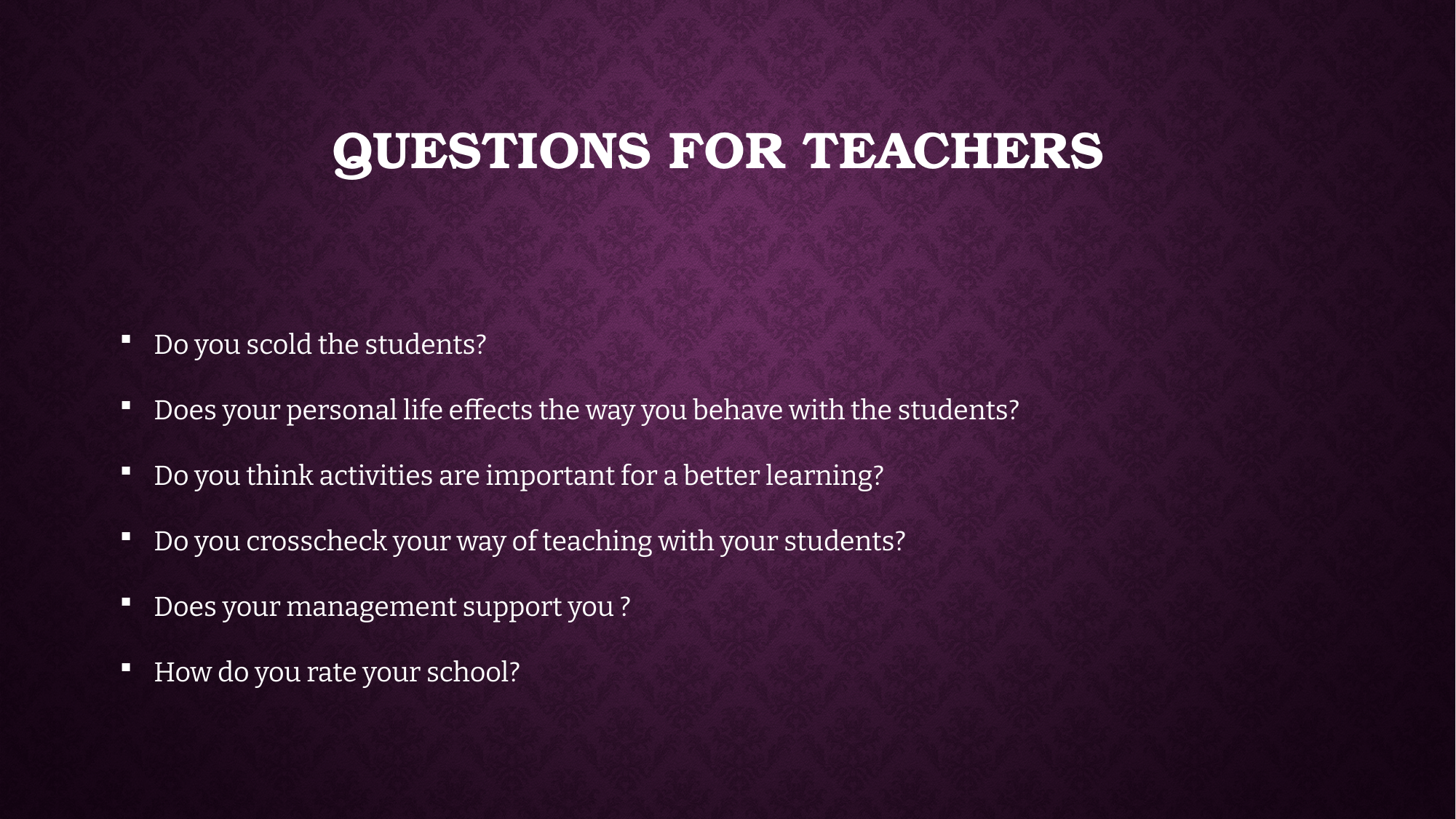

# Questions for teachers
Do you scold the students?

Does your personal life effects the way you behave with the students?

Do you think activities are important for a better learning?

Do you crosscheck your way of teaching with your students?

Does your management support you ?

How do you rate your school?